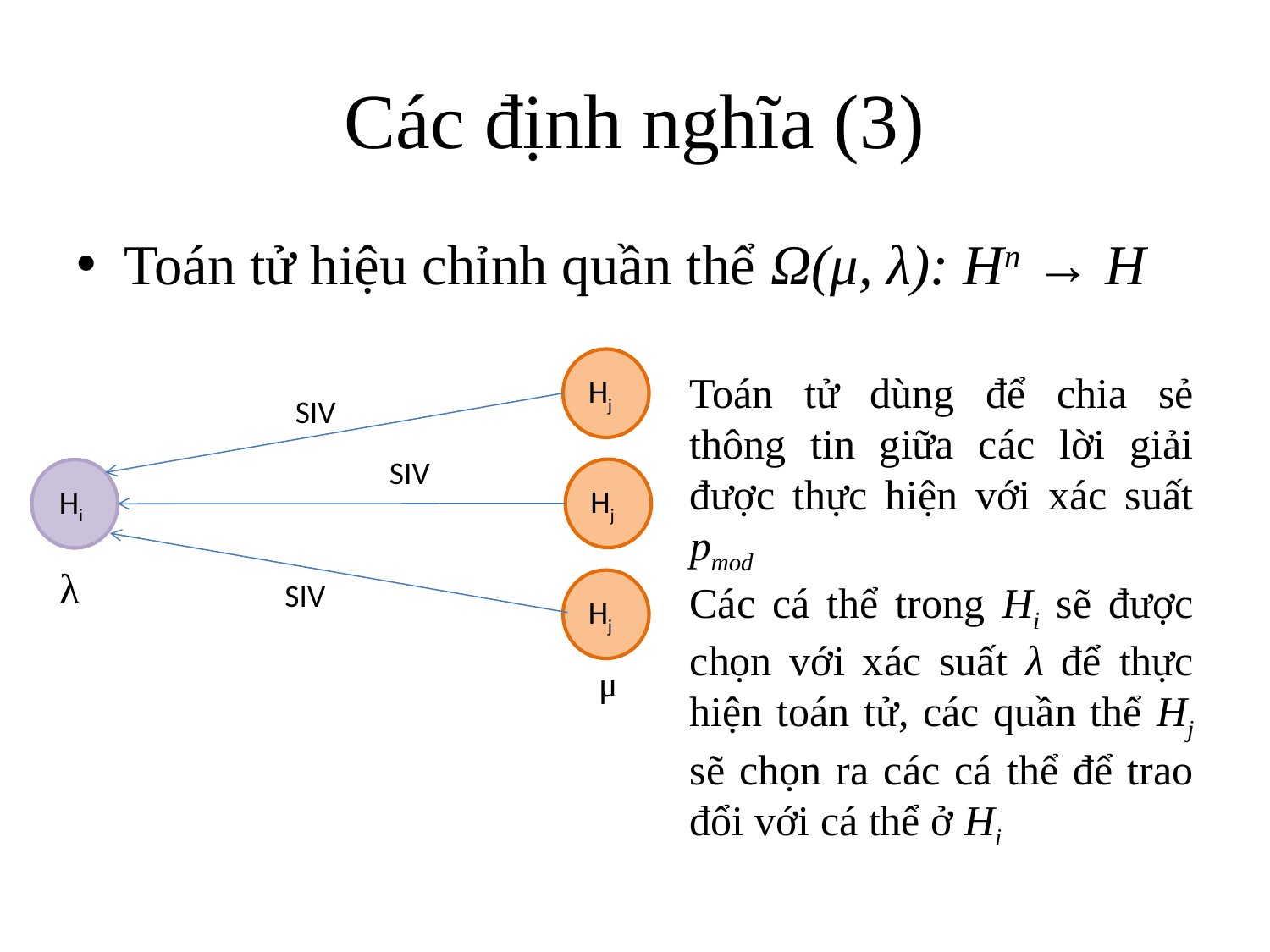

# Các định nghĩa (3)
Toán tử hiệu chỉnh quần thể Ω(μ, λ): Hn → H
Hj
SIV
SIV
Hj
Hi
λ
SIV
Hj
μ
Toán tử dùng để chia sẻ thông tin giữa các lời giải được thực hiện với xác suất pmod
Các cá thể trong Hi sẽ được chọn với xác suất λ để thực hiện toán tử, các quần thể Hj sẽ chọn ra các cá thể để trao đổi với cá thể ở Hi